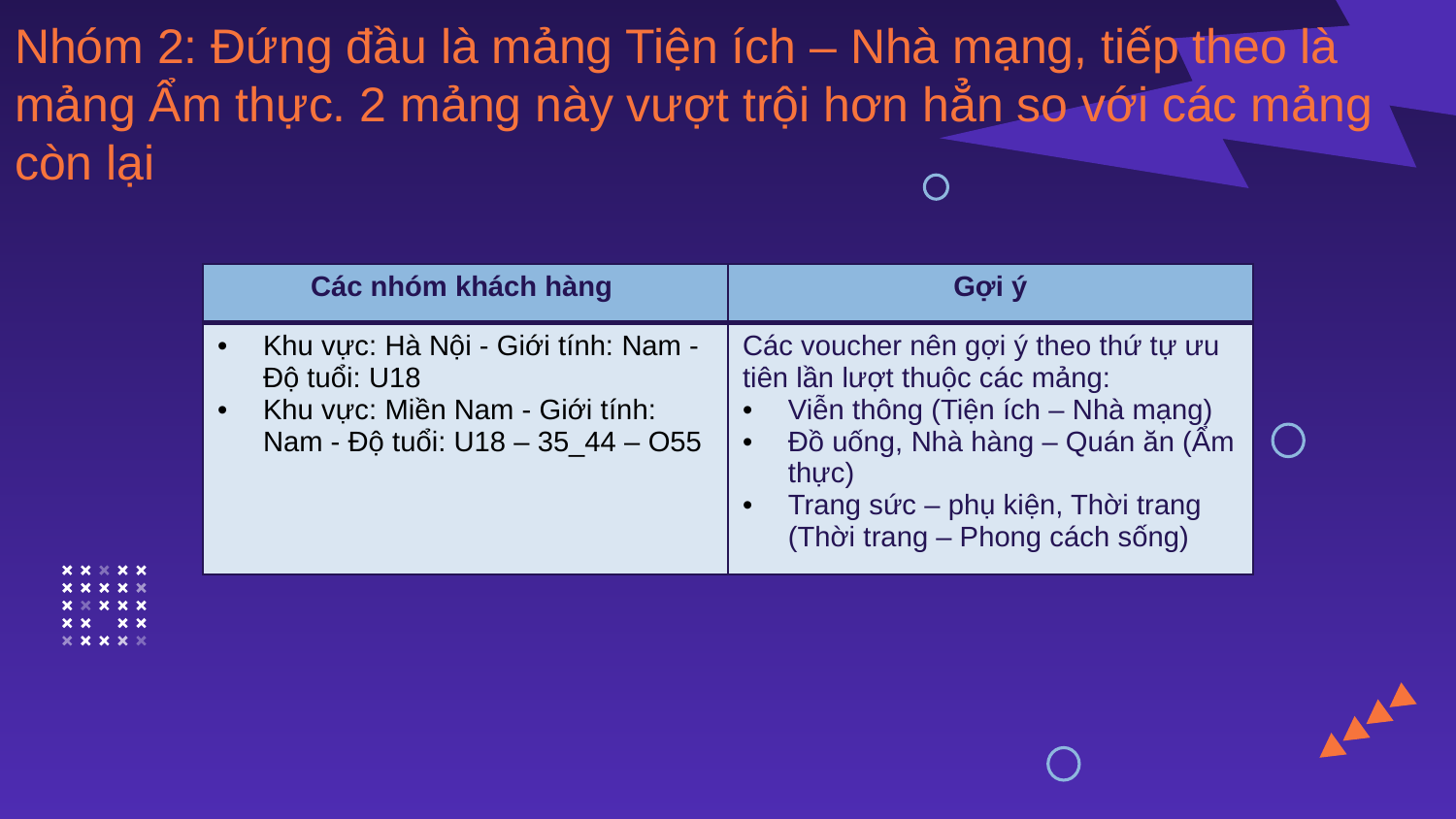

Nhóm 2: Đứng đầu là mảng Tiện ích – Nhà mạng, tiếp theo là mảng Ẩm thực. 2 mảng này vượt trội hơn hẳn so với các mảng còn lại

| Các nhóm khách hàng | Gợi ý |
| --- | --- |
| Khu vực: Hà Nội - Giới tính: Nam - Độ tuổi: U18 Khu vực: Miền Nam - Giới tính: Nam - Độ tuổi: U18 – 35\_44 – O55 | Các voucher nên gợi ý theo thứ tự ưu tiên lần lượt thuộc các mảng: Viễn thông (Tiện ích – Nhà mạng) Đồ uống, Nhà hàng – Quán ăn (Ẩm thực) Trang sức – phụ kiện, Thời trang (Thời trang – Phong cách sống) |